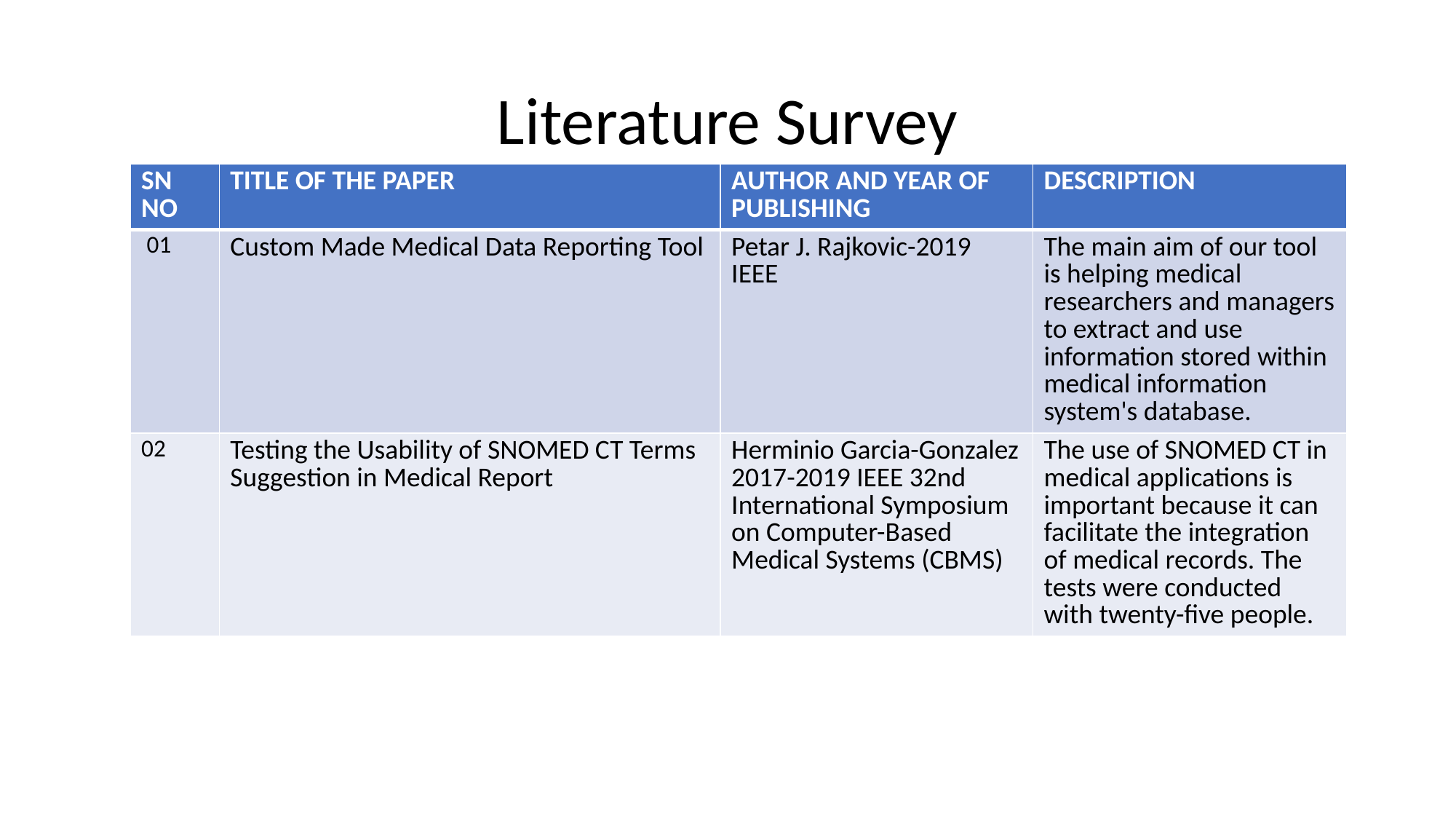

# Literature Survey
| SN NO | TITLE OF THE PAPER | AUTHOR AND YEAR OF PUBLISHING | DESCRIPTION |
| --- | --- | --- | --- |
| 01 | Custom Made Medical Data Reporting Tool | Petar J. Rajkovic-2019 IEEE | The main aim of our tool is helping medical researchers and managers to extract and use information stored within medical information system's database. |
| 02 | Testing the Usability of SNOMED CT Terms Suggestion in Medical Report | Herminio Garcia-Gonzalez 2017-2019 IEEE 32nd International Symposium on Computer-Based Medical Systems (CBMS) | The use of SNOMED CT in medical applications is important because it can facilitate the integration of medical records. The tests were conducted with twenty-five people. |